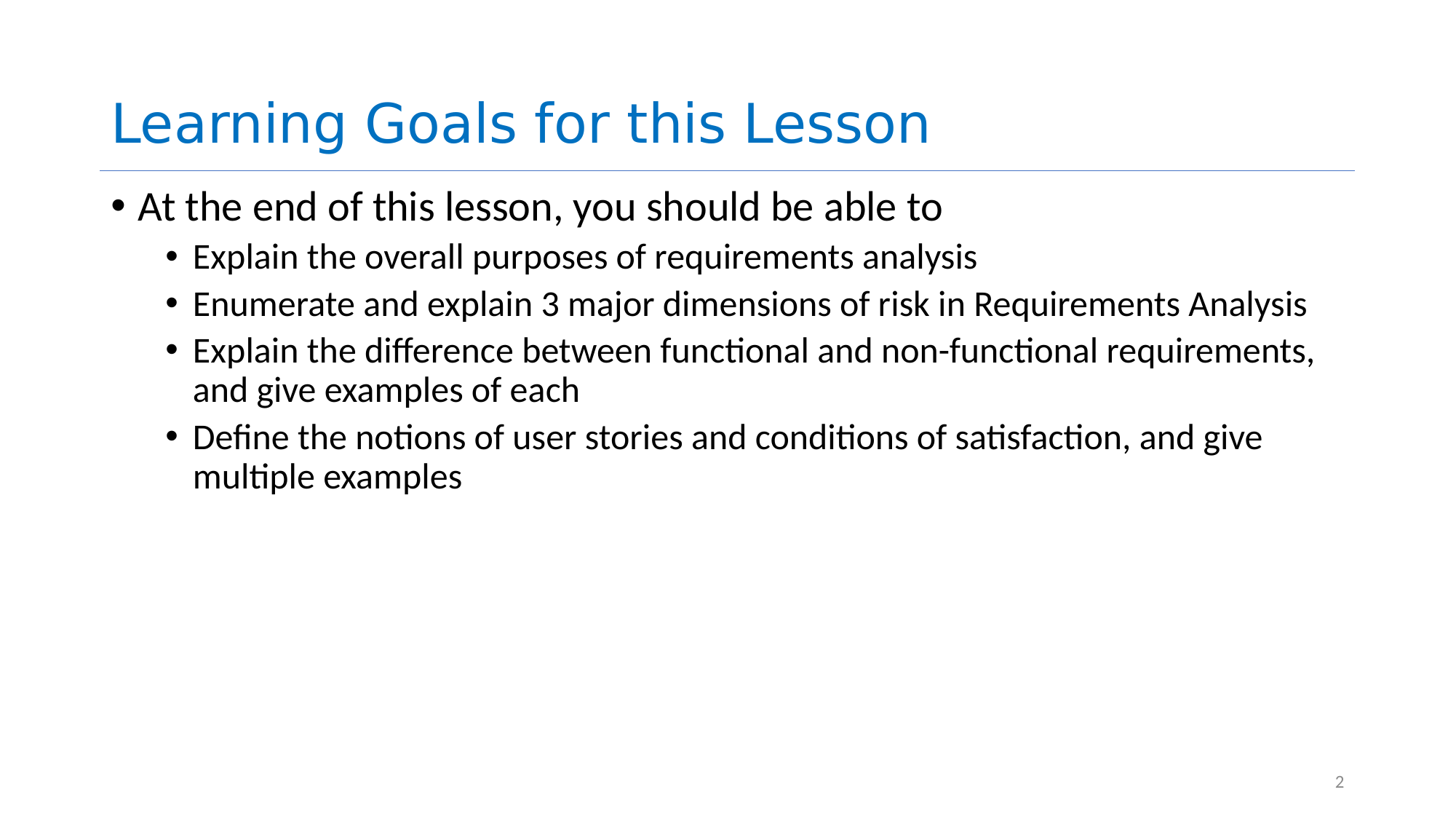

# Learning Goals for this Lesson
At the end of this lesson, you should be able to
Explain the overall purposes of requirements analysis
Enumerate and explain 3 major dimensions of risk in Requirements Analysis
Explain the difference between functional and non-functional requirements, and give examples of each
Define the notions of user stories and conditions of satisfaction, and give multiple examples
2